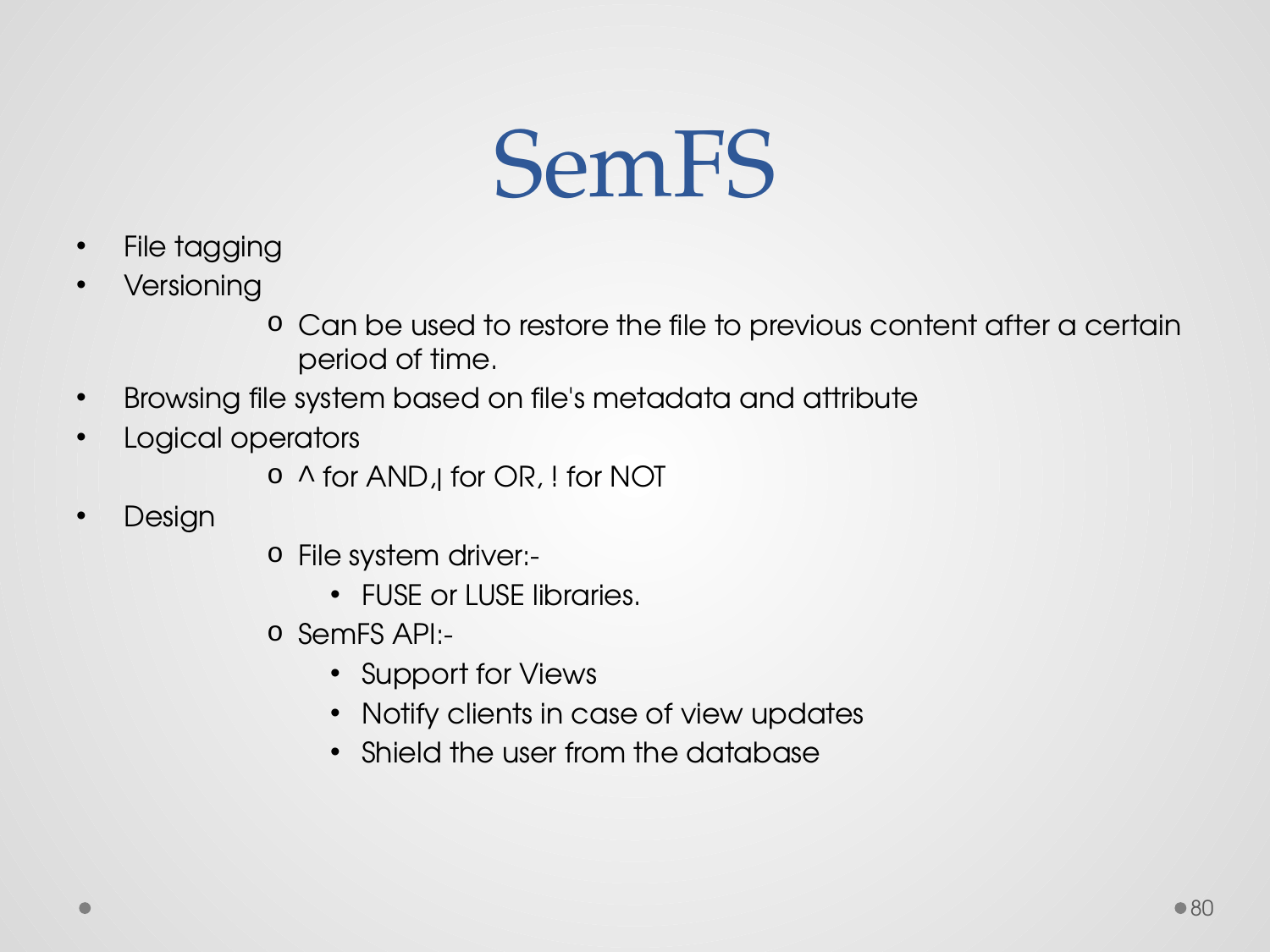

# SemFS
File tagging
Versioning
Can be used to restore the file to previous content after a certain period of time.
Browsing file system based on file's metadata and attribute
Logical operators
^ for AND,| for OR, ! for NOT
Design
File system driver:-
FUSE or LUSE libraries.
SemFS API:-
Support for Views
Notify clients in case of view updates
Shield the user from the database

80